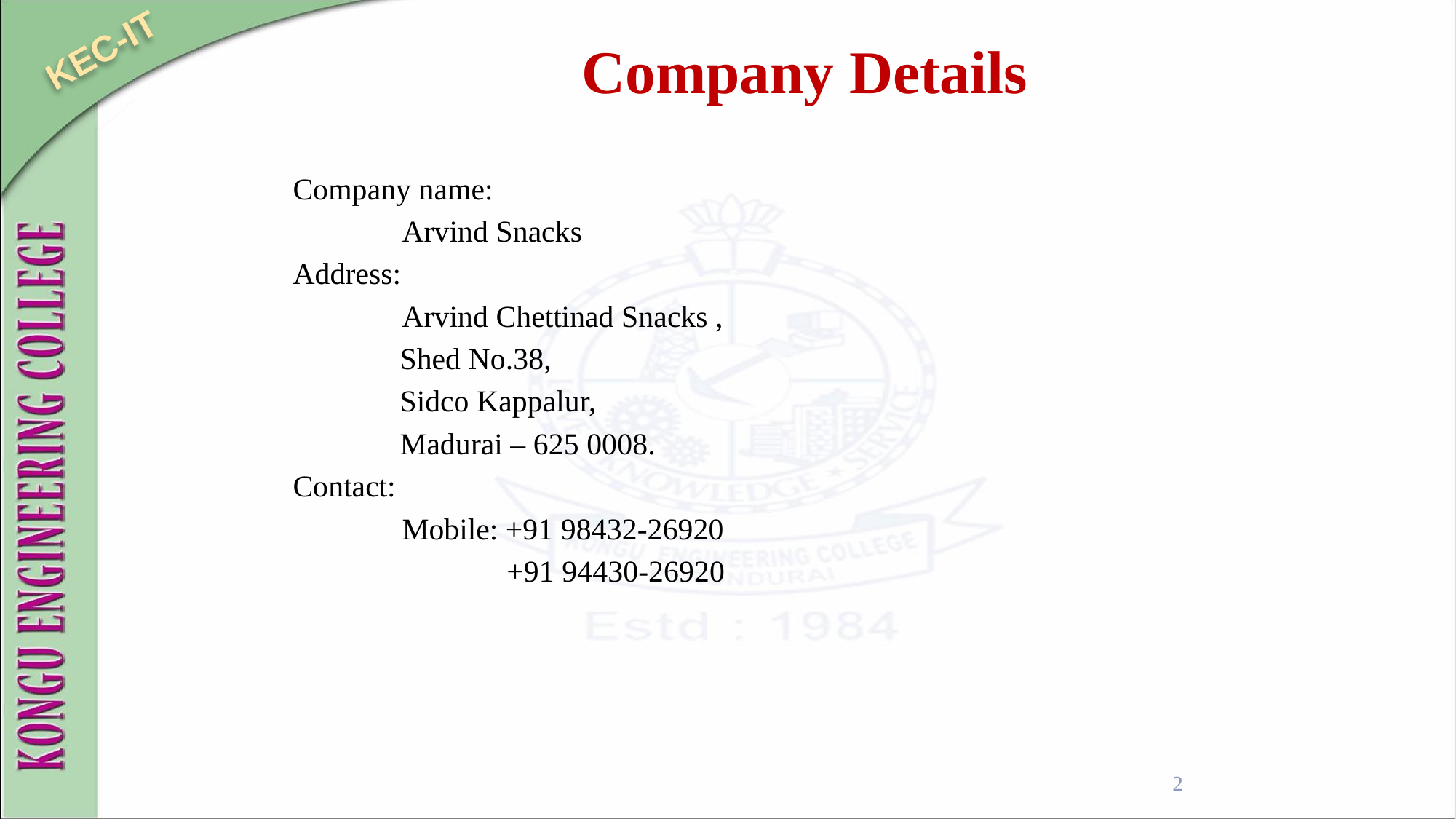

KEC-IT
Company Details
Company name:
	Arvind Snacks
Address:
	Arvind Chettinad Snacks ,
              Shed No.38,
              Sidco Kappalur,
              Madurai – 625 0008.
Contact:
	Mobile: +91 98432-26920
                            +91 94430-26920

2